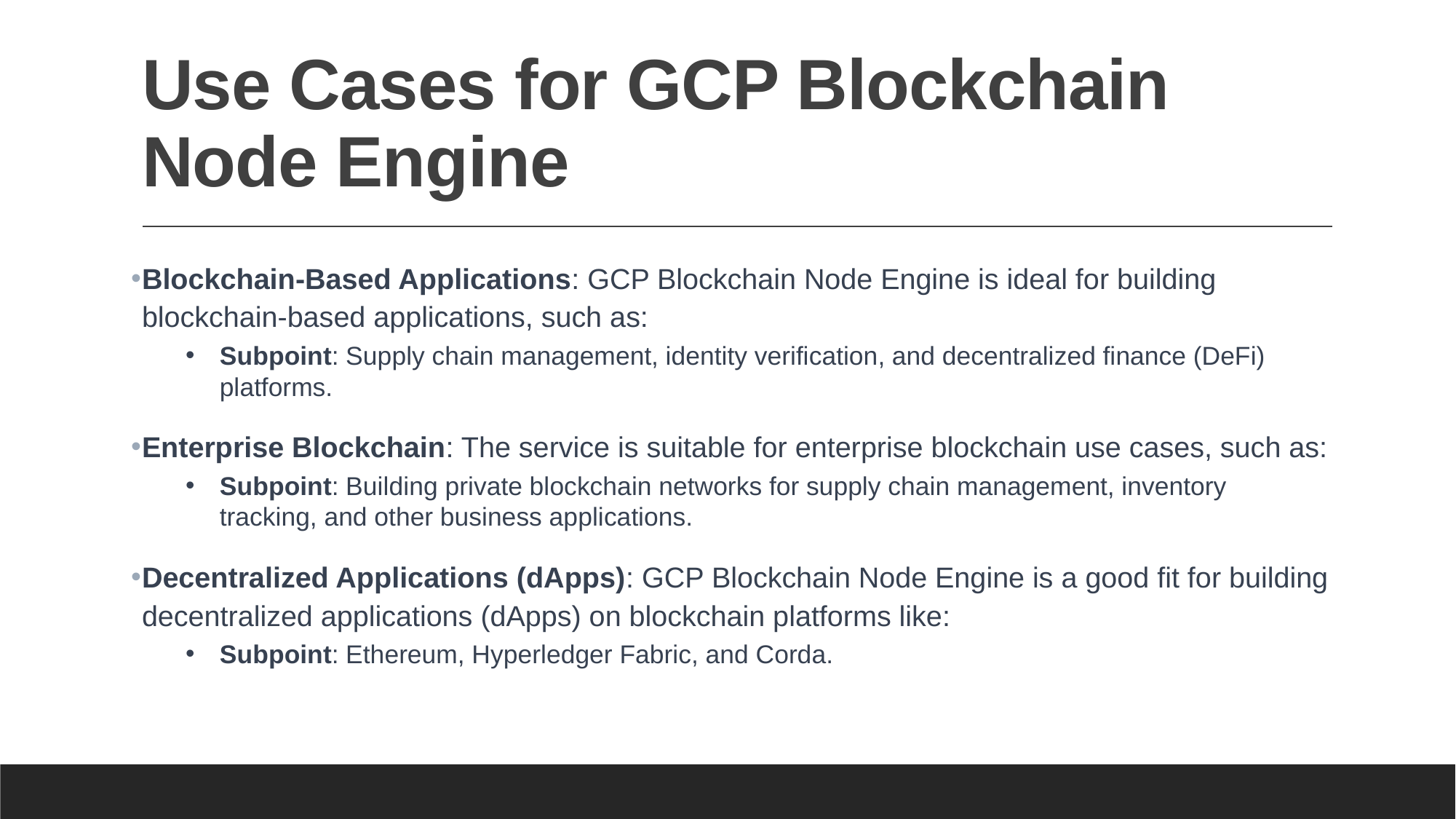

# Use Cases for GCP Blockchain Node Engine
Blockchain-Based Applications: GCP Blockchain Node Engine is ideal for building blockchain-based applications, such as:
Subpoint: Supply chain management, identity verification, and decentralized finance (DeFi) platforms.
Enterprise Blockchain: The service is suitable for enterprise blockchain use cases, such as:
Subpoint: Building private blockchain networks for supply chain management, inventory tracking, and other business applications.
Decentralized Applications (dApps): GCP Blockchain Node Engine is a good fit for building decentralized applications (dApps) on blockchain platforms like:
Subpoint: Ethereum, Hyperledger Fabric, and Corda.